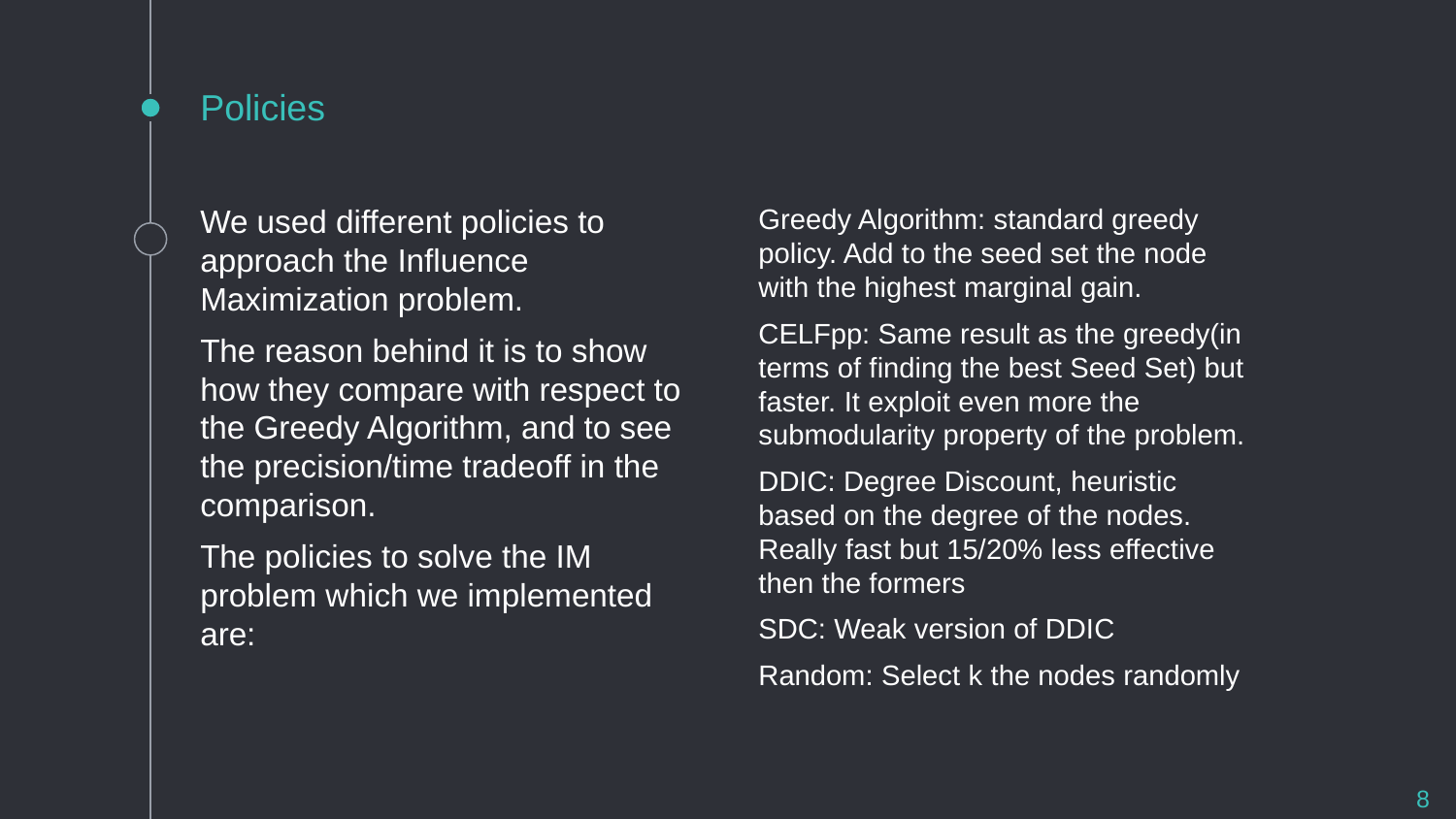

# Policies
We used different policies to approach the Influence Maximization problem.
The reason behind it is to show how they compare with respect to the Greedy Algorithm, and to see the precision/time tradeoff in the comparison.
The policies to solve the IM problem which we implemented are:
Greedy Algorithm: standard greedy policy. Add to the seed set the node with the highest marginal gain.
CELFpp: Same result as the greedy(in terms of finding the best Seed Set) but faster. It exploit even more the submodularity property of the problem.
DDIC: Degree Discount, heuristic based on the degree of the nodes. Really fast but 15/20% less effective then the formers
SDC: Weak version of DDIC
Random: Select k the nodes randomly
8